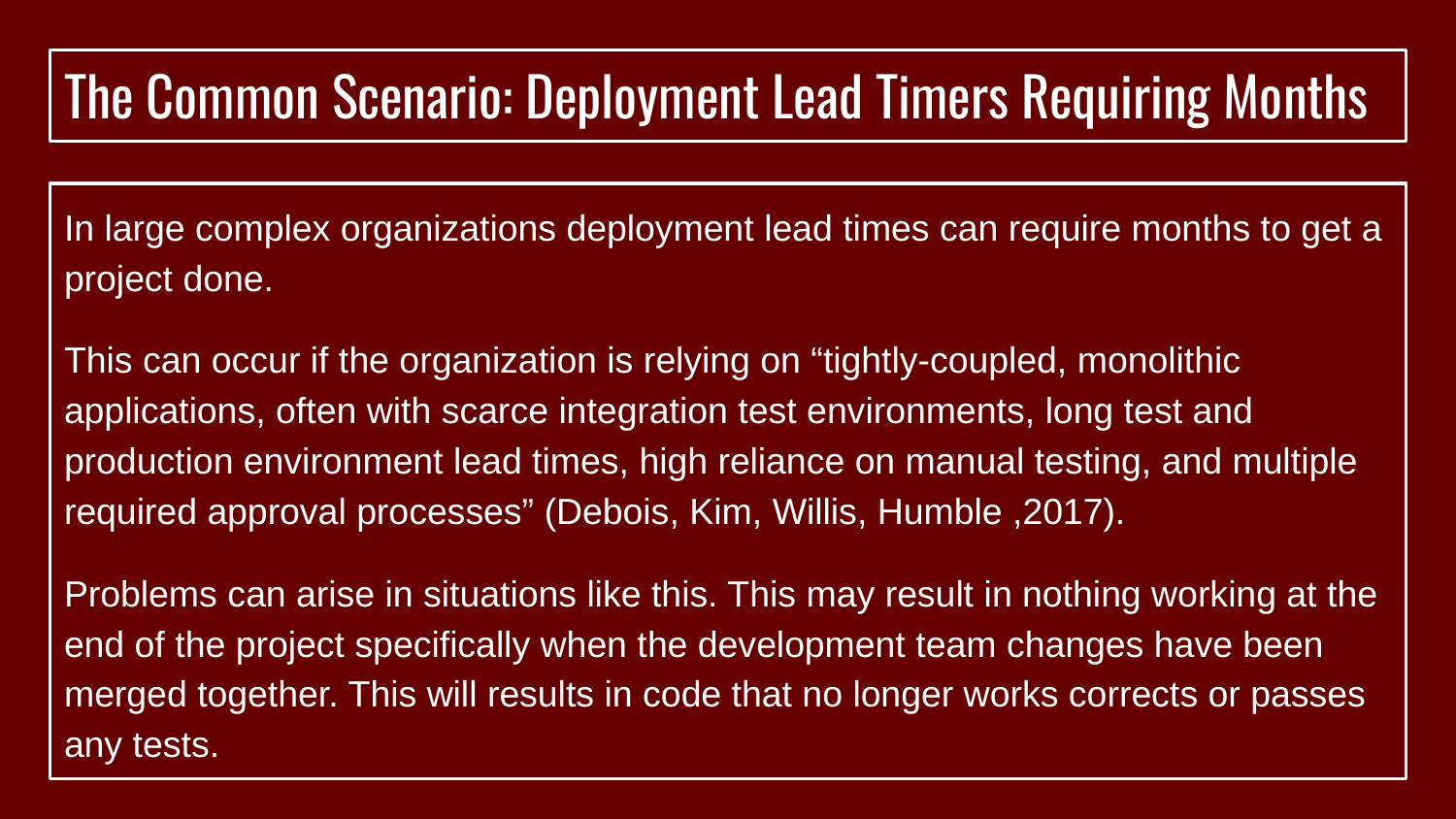

# The Common Scenario: Deployment Lead Timers Requiring Months
In large complex organizations deployment lead times can require months to get a project done.
This can occur if the organization is relying on “tightly-coupled, monolithic applications, often with scarce integration test environments, long test and production environment lead times, high reliance on manual testing, and multiple required approval processes” (Debois, Kim, Willis, Humble ,2017).
Problems can arise in situations like this. This may result in nothing working at the end of the project specifically when the development team changes have been merged together. This will results in code that no longer works corrects or passes any tests.